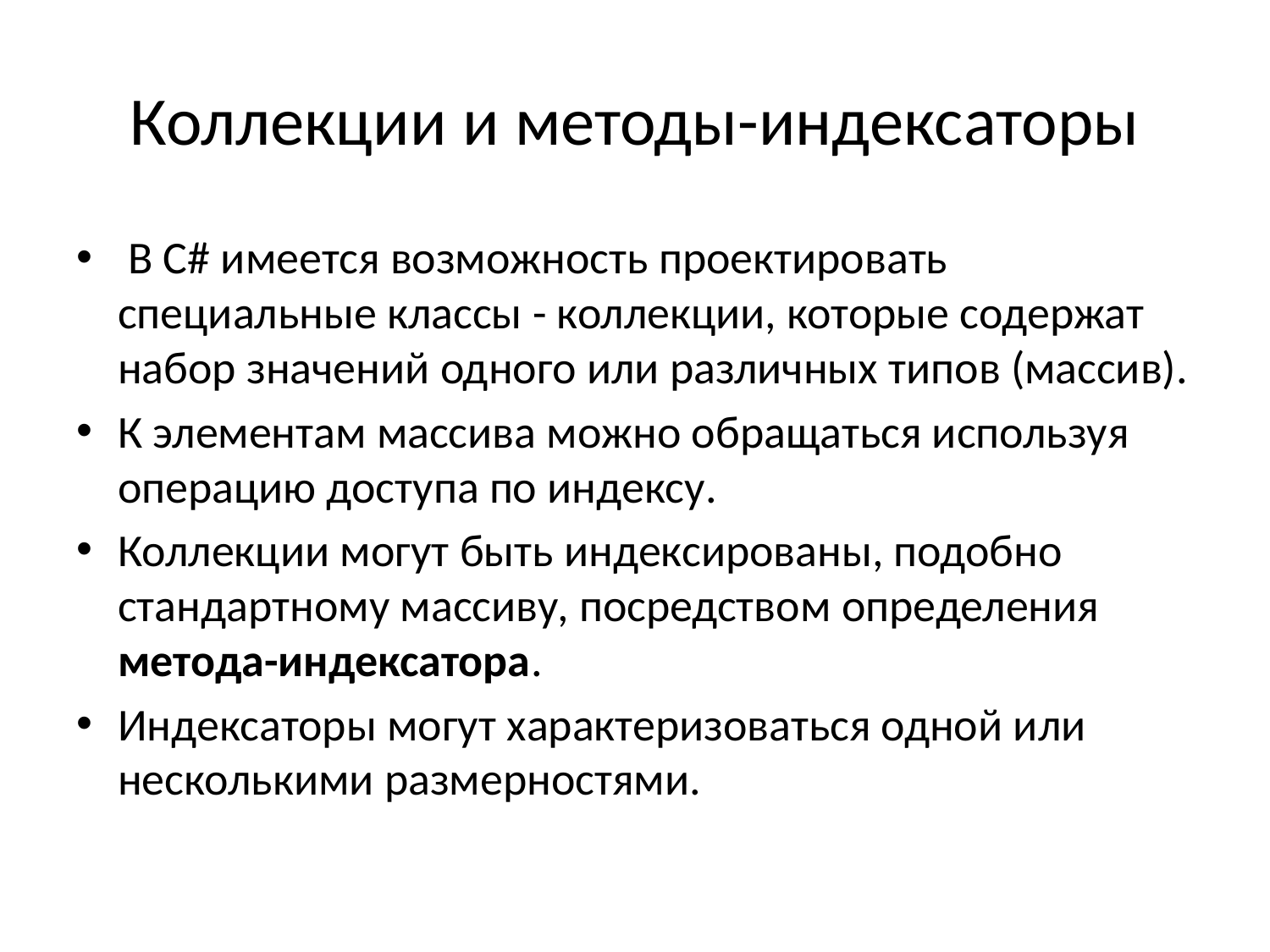

# Коллекции и методы-индексаторы
 В С# имеется возможность проектировать специальные классы - коллекции, которые содержат набор значений одного или различных типов (массив).
К элементам массива можно обращаться используя операцию доступа по индексу.
Коллекции могут быть индексированы, подобно стандартному массиву, посредством определения метода-индексатора.
Индексаторы могут характеризоваться одной или несколькими размерностями.